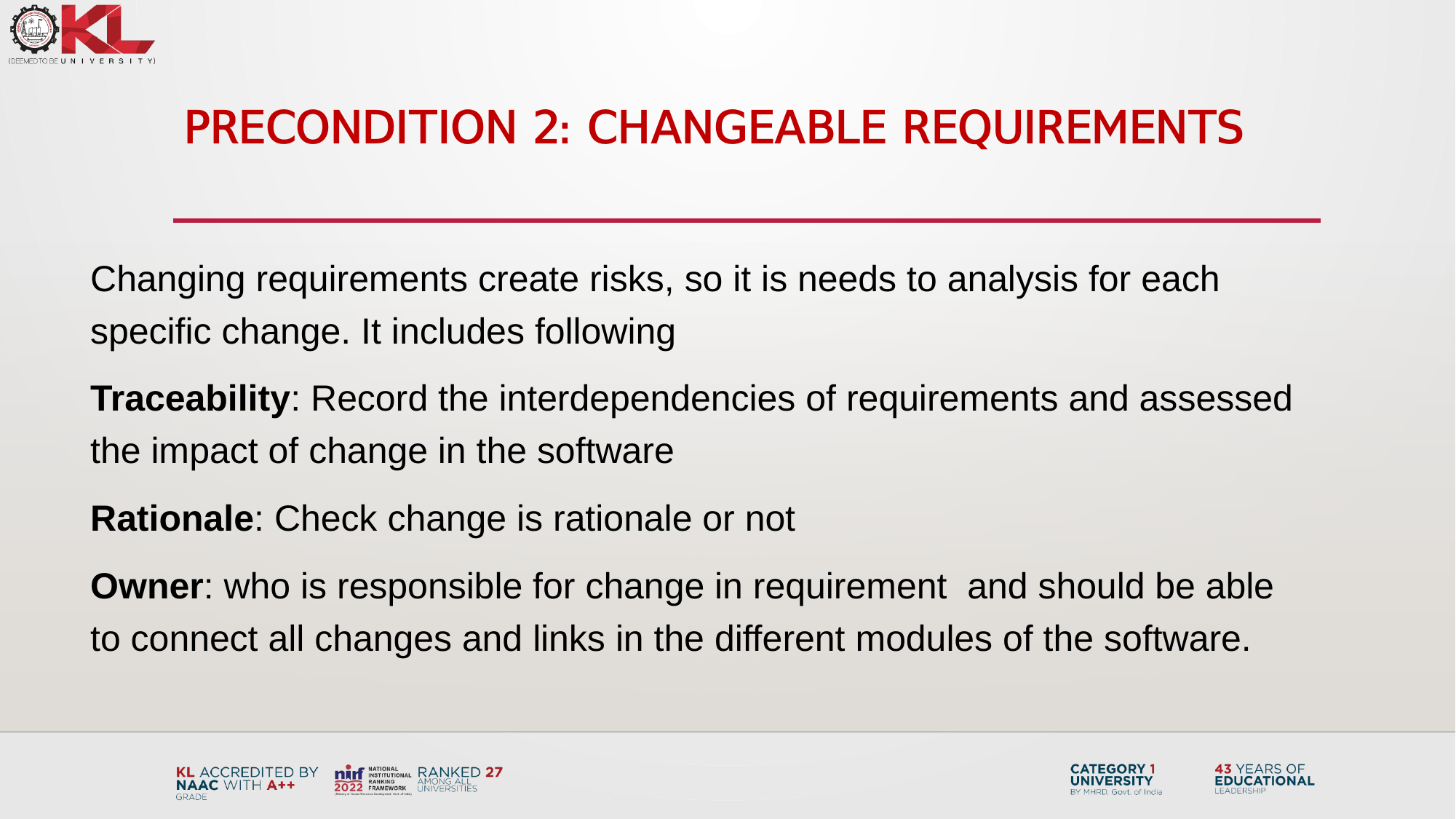

# Precondition 2: Changeable requirements
Changing requirements create risks, so it is needs to analysis for each specific change. It includes following
Traceability: Record the interdependencies of requirements and assessed the impact of change in the software
Rationale: Check change is rationale or not
Owner: who is responsible for change in requirement  and should be able to connect all changes and links in the different modules of the software.